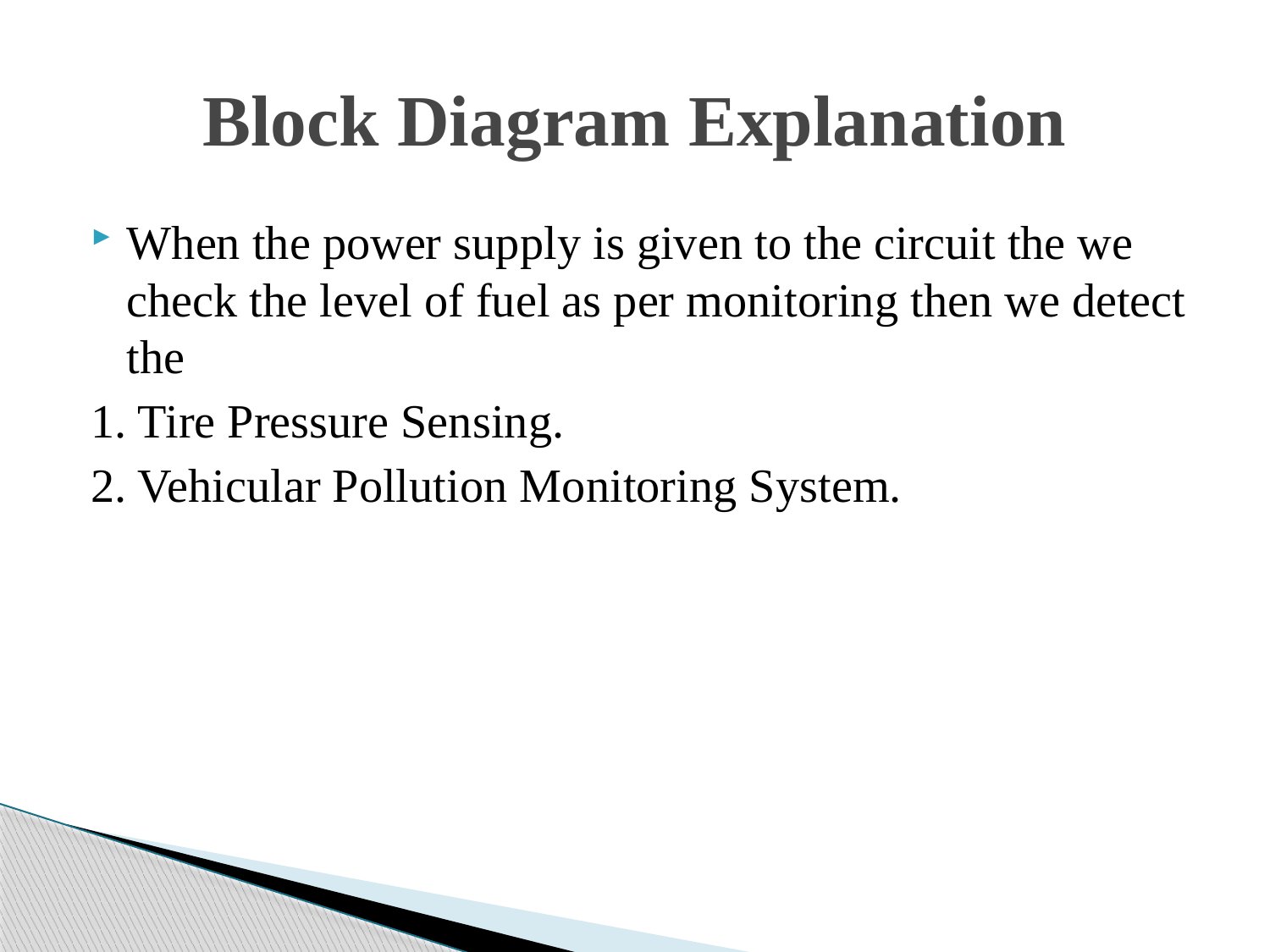

# Block Diagram Explanation
When the power supply is given to the circuit the we check the level of fuel as per monitoring then we detect the
1. Tire Pressure Sensing.
2. Vehicular Pollution Monitoring System.